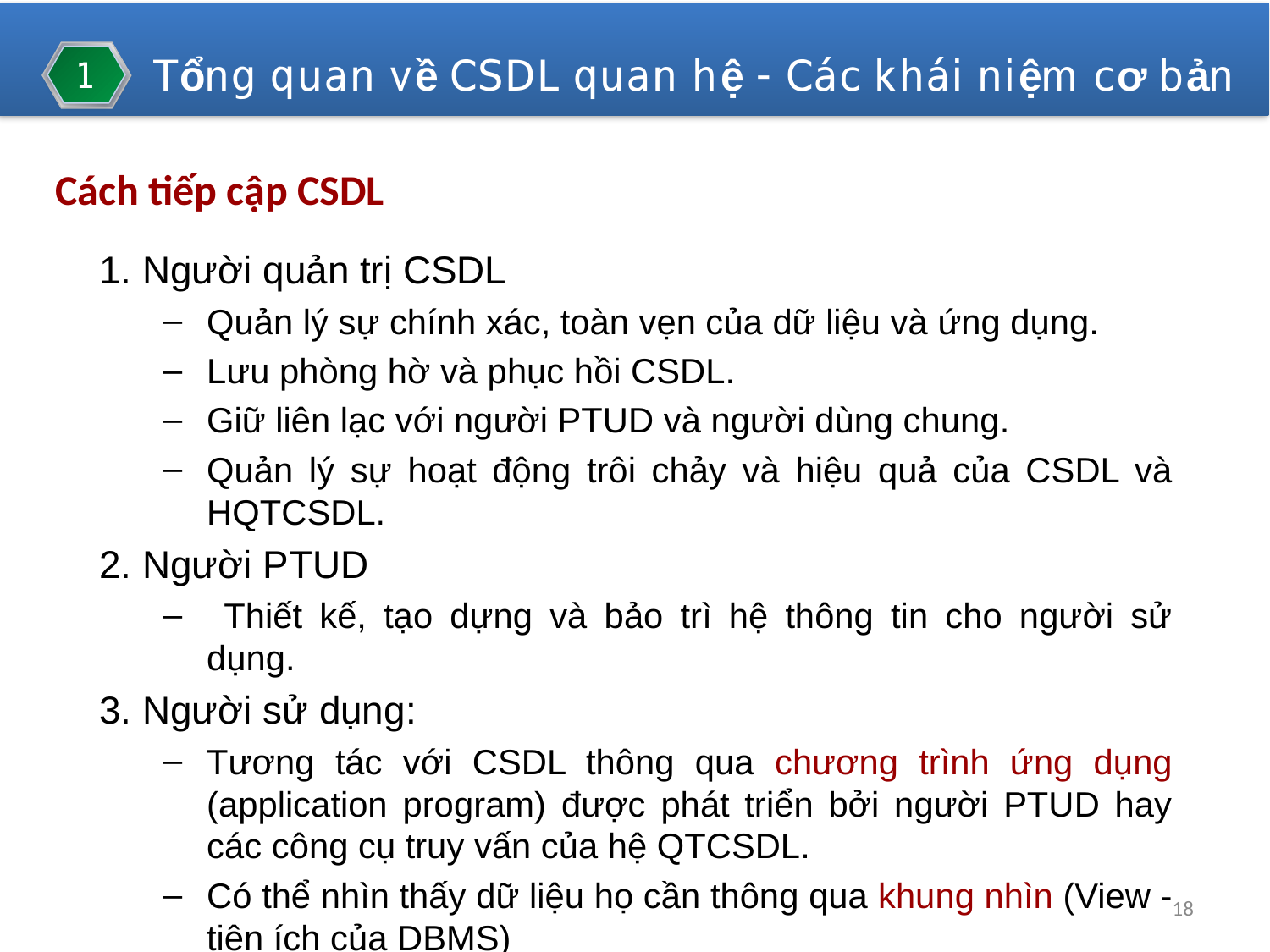

1
Tổng quan về CSDL quan hệ - Các khái niệm cơ bản
Cách tiếp cập CSDL
1. Người quản trị CSDL
Quản lý sự chính xác, toàn vẹn của dữ liệu và ứng dụng.
Lưu phòng hờ và phục hồi CSDL.
Giữ liên lạc với người PTUD và người dùng chung.
Quản lý sự hoạt động trôi chảy và hiệu quả của CSDL và HQTCSDL.
2. Người PTUD
 Thiết kế, tạo dựng và bảo trì hệ thông tin cho người sử dụng.
3. Người sử dụng:
Tương tác với CSDL thông qua chương trình ứng dụng (application program) được phát triển bởi người PTUD hay các công cụ truy vấn của hệ QTCSDL.
Có thể nhìn thấy dữ liệu họ cần thông qua khung nhìn (View - tiện ích của DBMS)
18